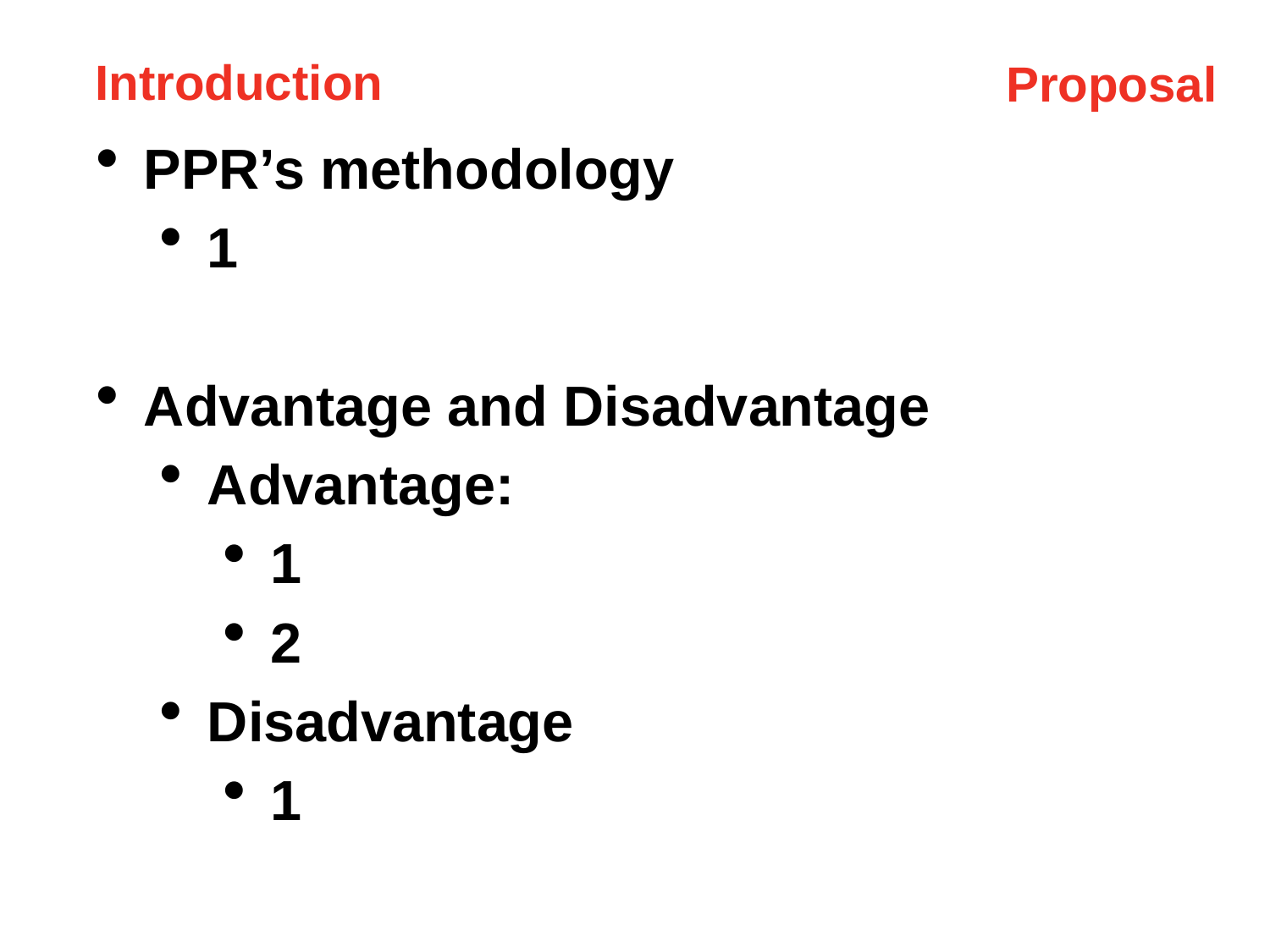

Introduction
Proposal
PPR’s methodology
1

Advantage and Disadvantage
Advantage:
1
2
Disadvantage
1